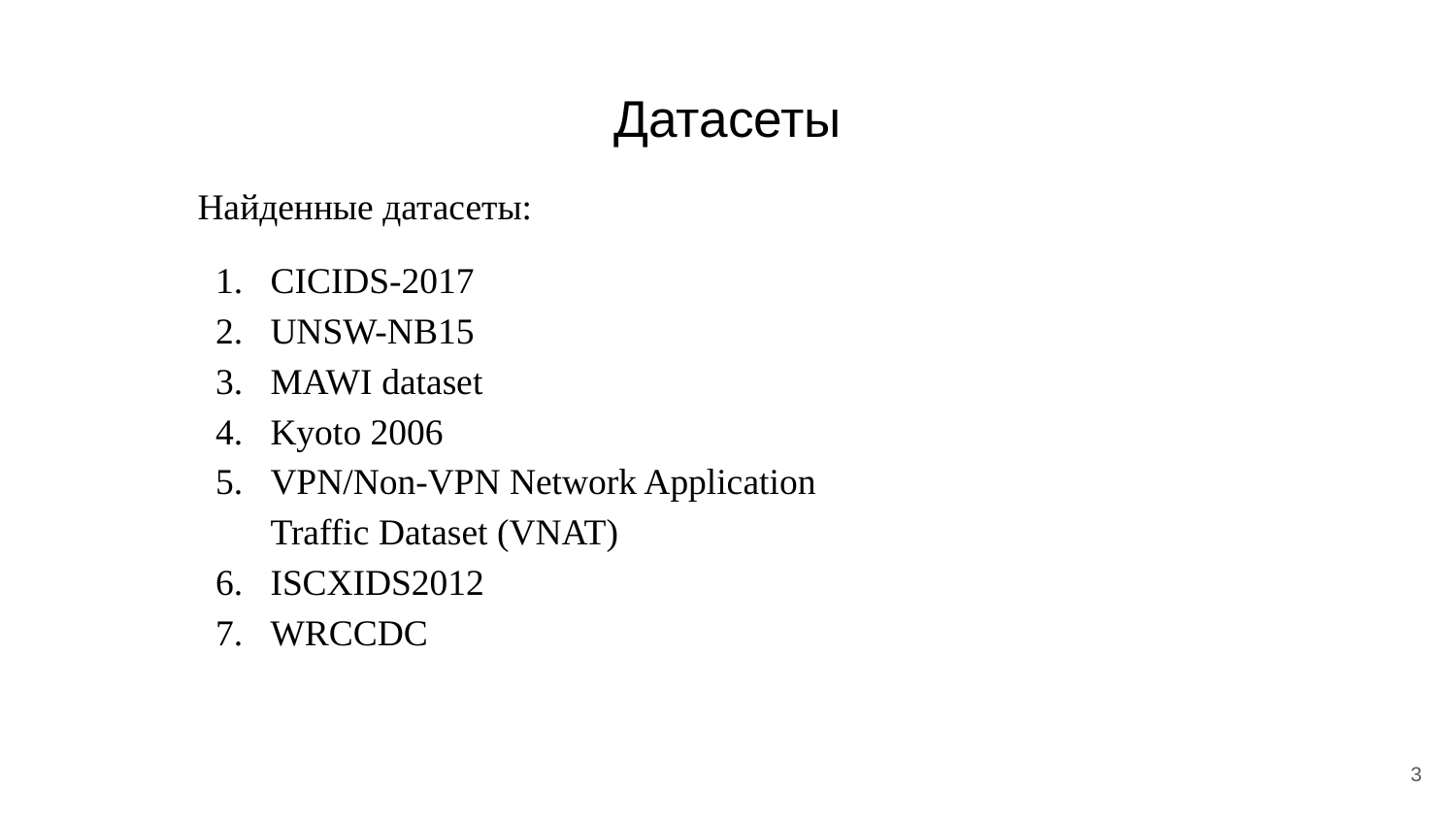

# Датасеты
Найденные датасеты:
CICIDS-2017
UNSW-NB15
MAWI dataset
Kyoto 2006
VPN/Non-VPN Network Application Traffic Dataset (VNAT)
ISCXIDS2012
WRCCDC
3